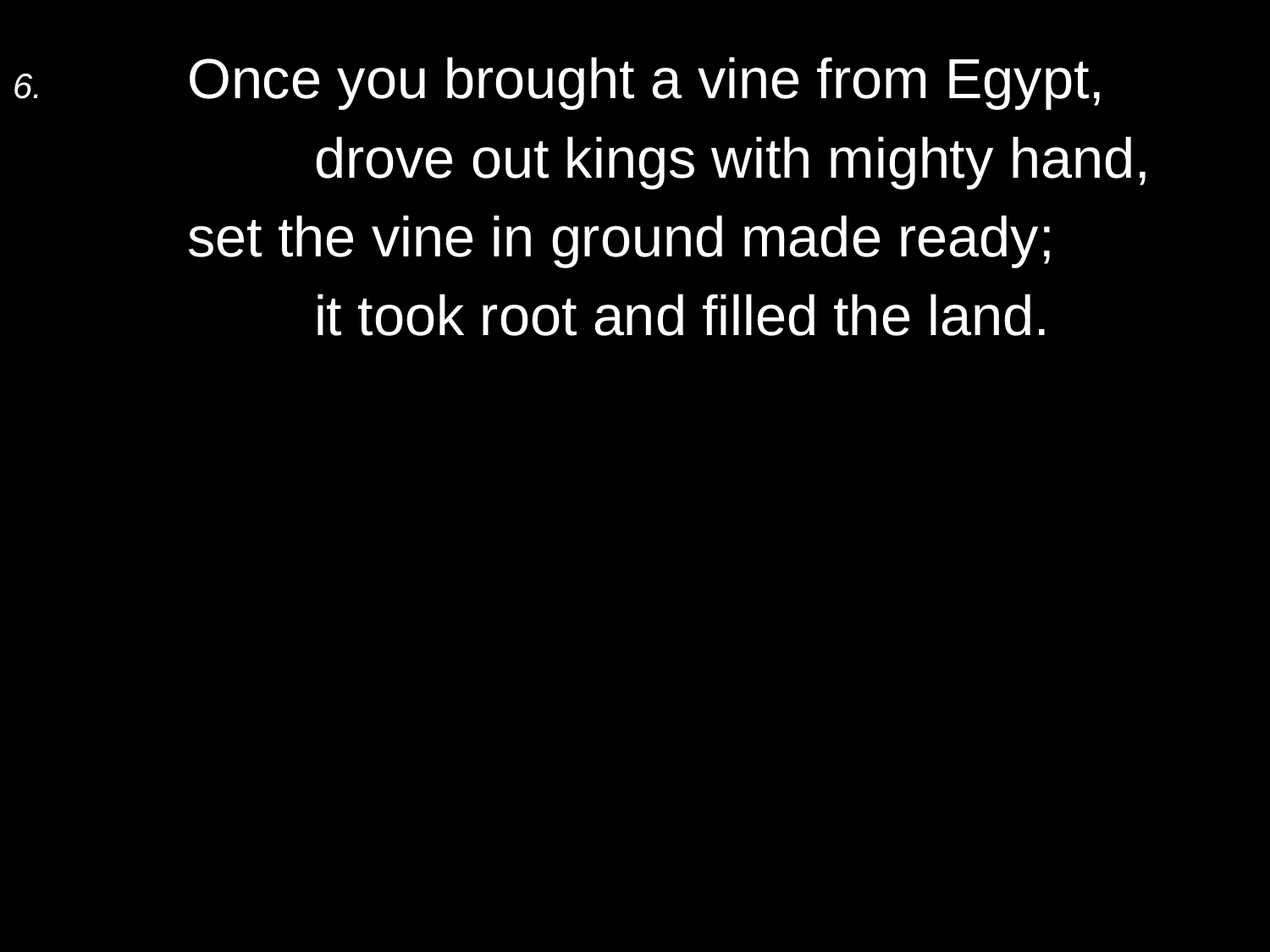

6.	Once you brought a vine from Egypt,
		drove out kings with mighty hand,
	set the vine in ground made ready;
		it took root and filled the land.